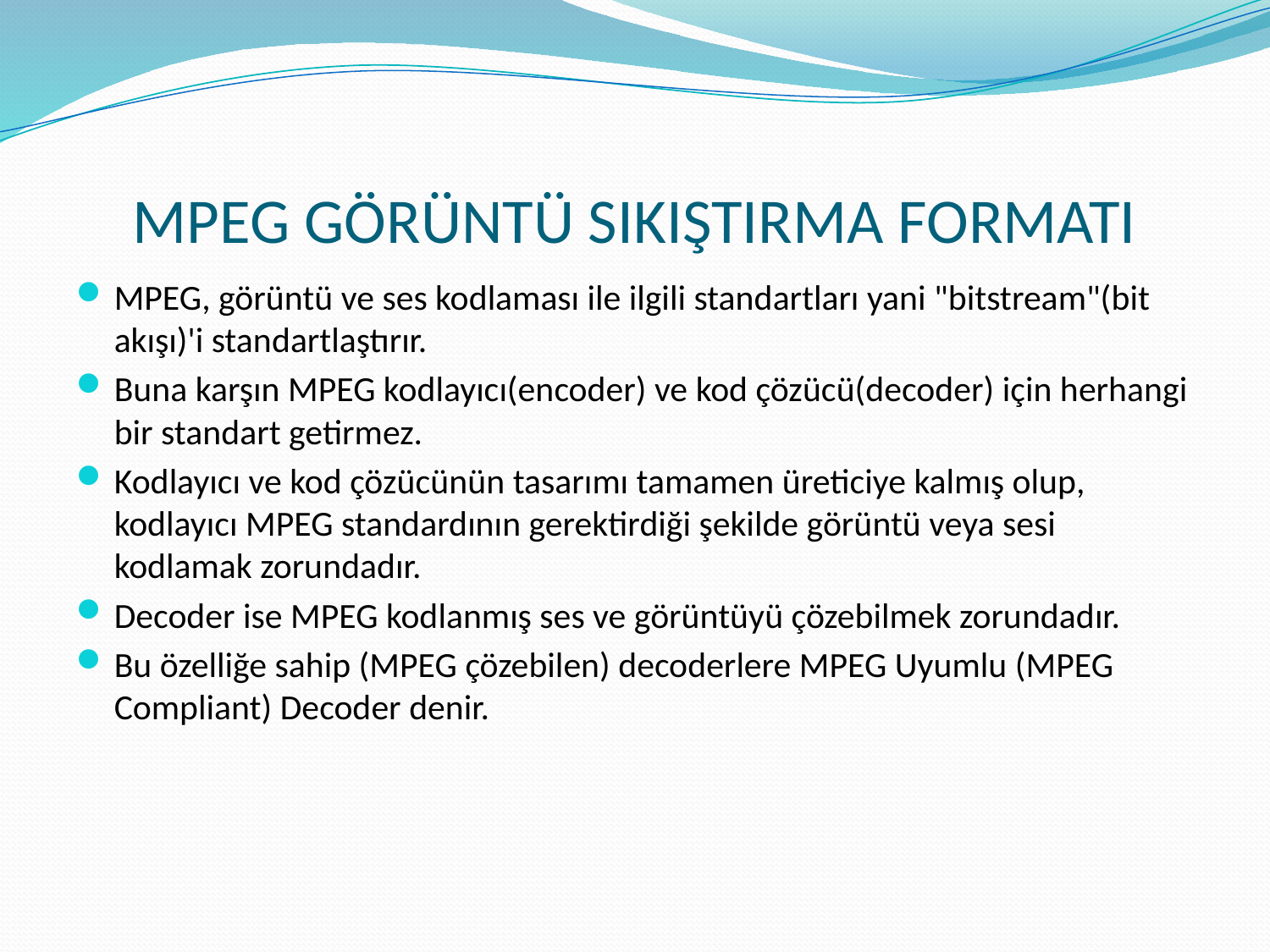

# MPEG GÖRÜNTÜ SIKIŞTIRMA FORMATI
MPEG, görüntü ve ses kodlaması ile ilgili standartları yani "bitstream"(bit akışı)'i standartlaştırır.
Buna karşın MPEG kodlayıcı(encoder) ve kod çözücü(decoder) için herhangi bir standart getirmez.
Kodlayıcı ve kod çözücünün tasarımı tamamen üreticiye kalmış olup, kodlayıcı MPEG standardının gerektirdiği şekilde görüntü veya sesi kodlamak zorundadır.
Decoder ise MPEG kodlanmış ses ve görüntüyü çözebilmek zorundadır.
Bu özelliğe sahip (MPEG çözebilen) decoderlere MPEG Uyumlu (MPEG Compliant) Decoder denir.